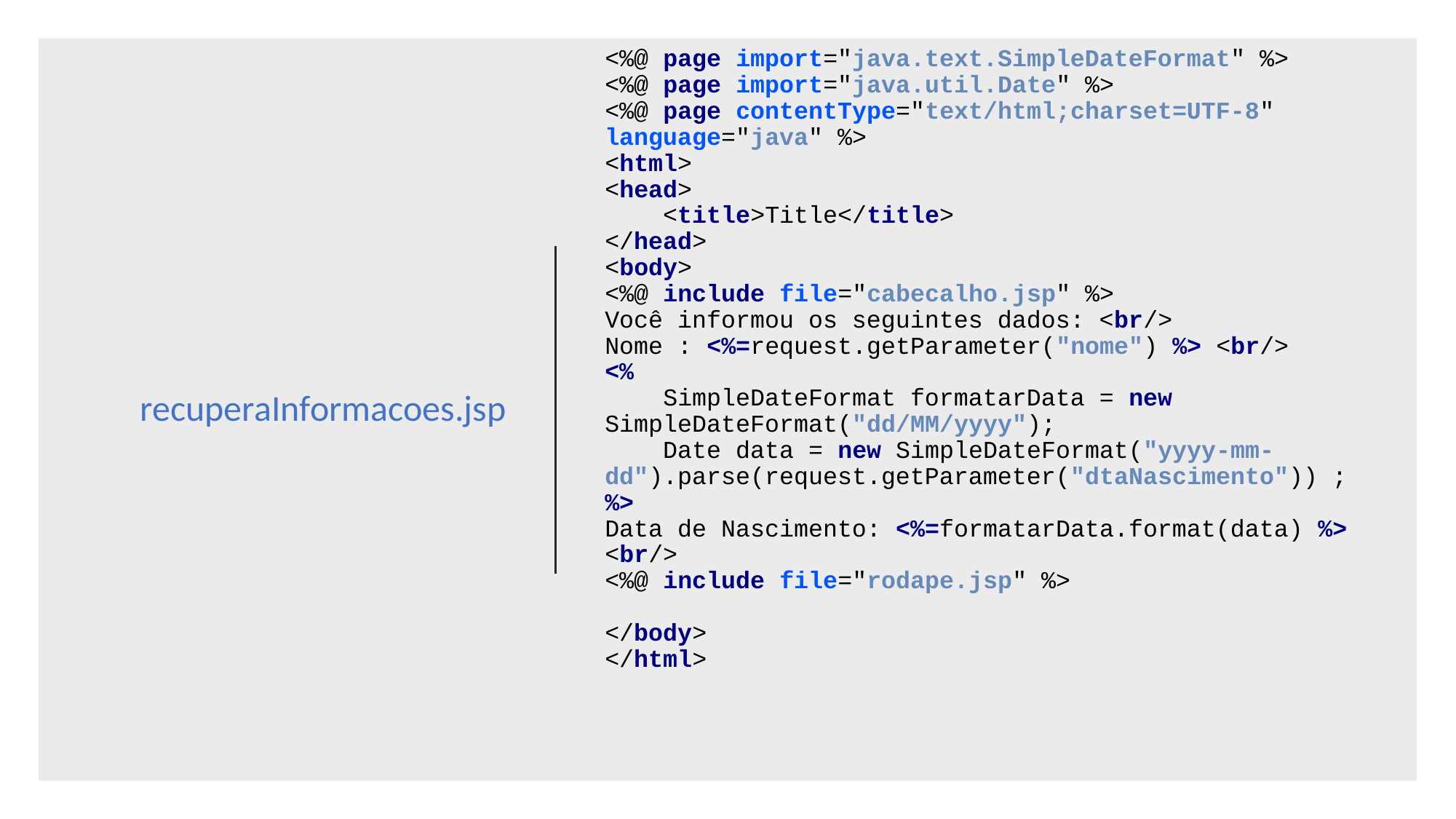

<%@ page import="java.text.SimpleDateFormat" %>
<%@ page import="java.util.Date" %>
<%@ page contentType="text/html;charset=UTF-8" language="java" %>
<html>
<head>
    <title>Title</title>
</head>
<body>
<%@ include file="cabecalho.jsp" %>
Você informou os seguintes dados: <br/>
Nome : <%=request.getParameter("nome") %> <br/>
<%
    SimpleDateFormat formatarData = new SimpleDateFormat("dd/MM/yyyy");
    Date data = new SimpleDateFormat("yyyy-mm-dd").parse(request.getParameter("dtaNascimento")) ;
%>
Data de Nascimento: <%=formatarData.format(data) %> <br/>
<%@ include file="rodape.jsp" %>
</body>
</html>

# recuperaInformacoes.jsp